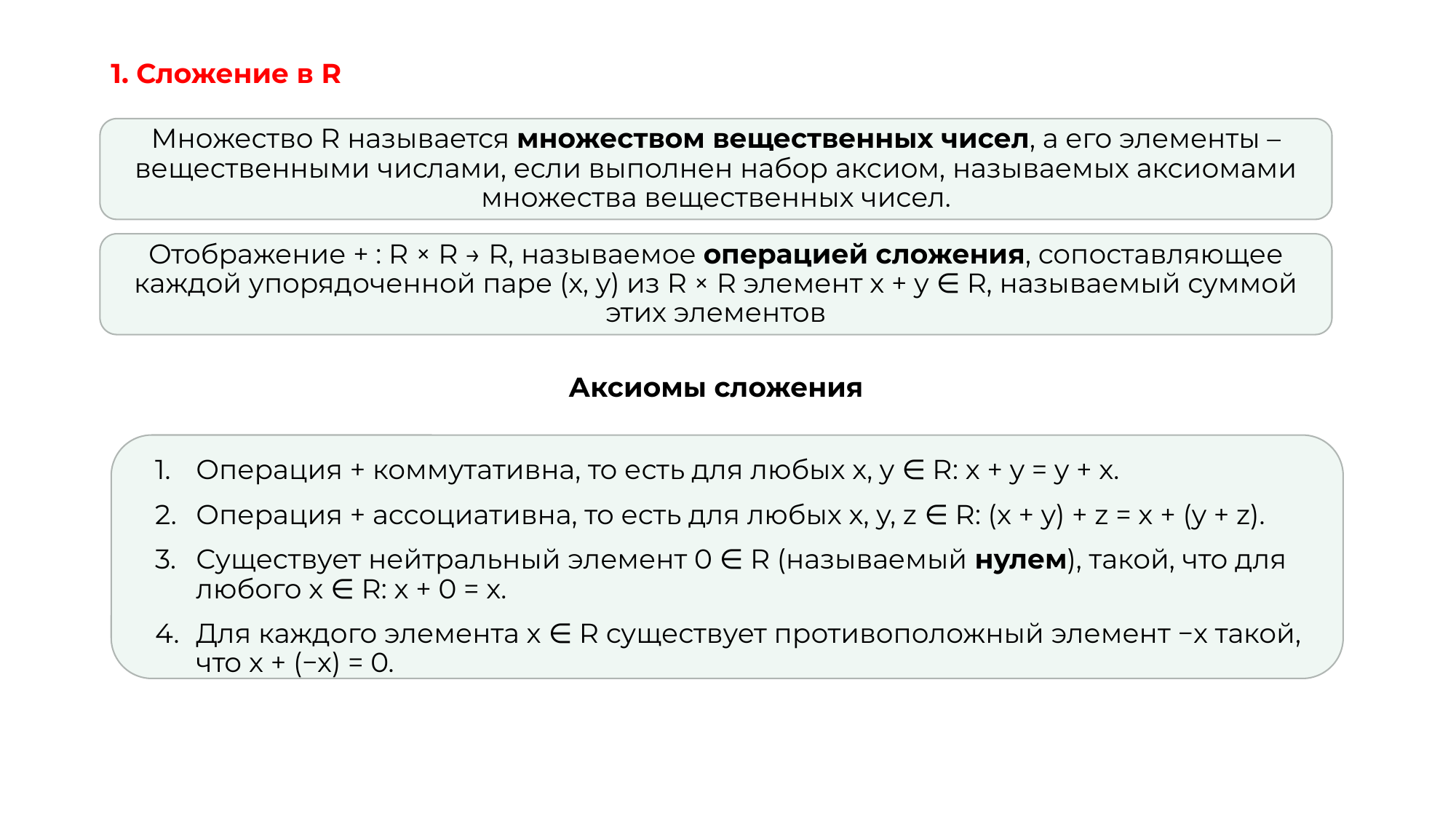

# 1. Сложение в R

Множество R называется множеством вещественных чисел, а его элементы – вещественными числами, если выполнен набор аксиом, называемых аксиомами множества вещественных чисел.
Отображение + : R × R → R, называемое операцией сложения, сопоставляющее каждой упорядоченной паре (x, y) из R × R элемент x + y ∈ R, называемый суммой этих элементов

Аксиомы сложения

Операция + коммутативна, то есть для любых x, y ∈ R: x + y = y + x.
Операция + ассоциативна, то есть для любых x, y, z ∈ R: (x + y) + z = x + (y + z).
Существует нейтральный элемент 0 ∈ R (называемый нулем), такой, что для любого x ∈ R: x + 0 = x.
Для каждого элемента x ∈ R существует противоположный элемент −x такой, что x + (−x) = 0.